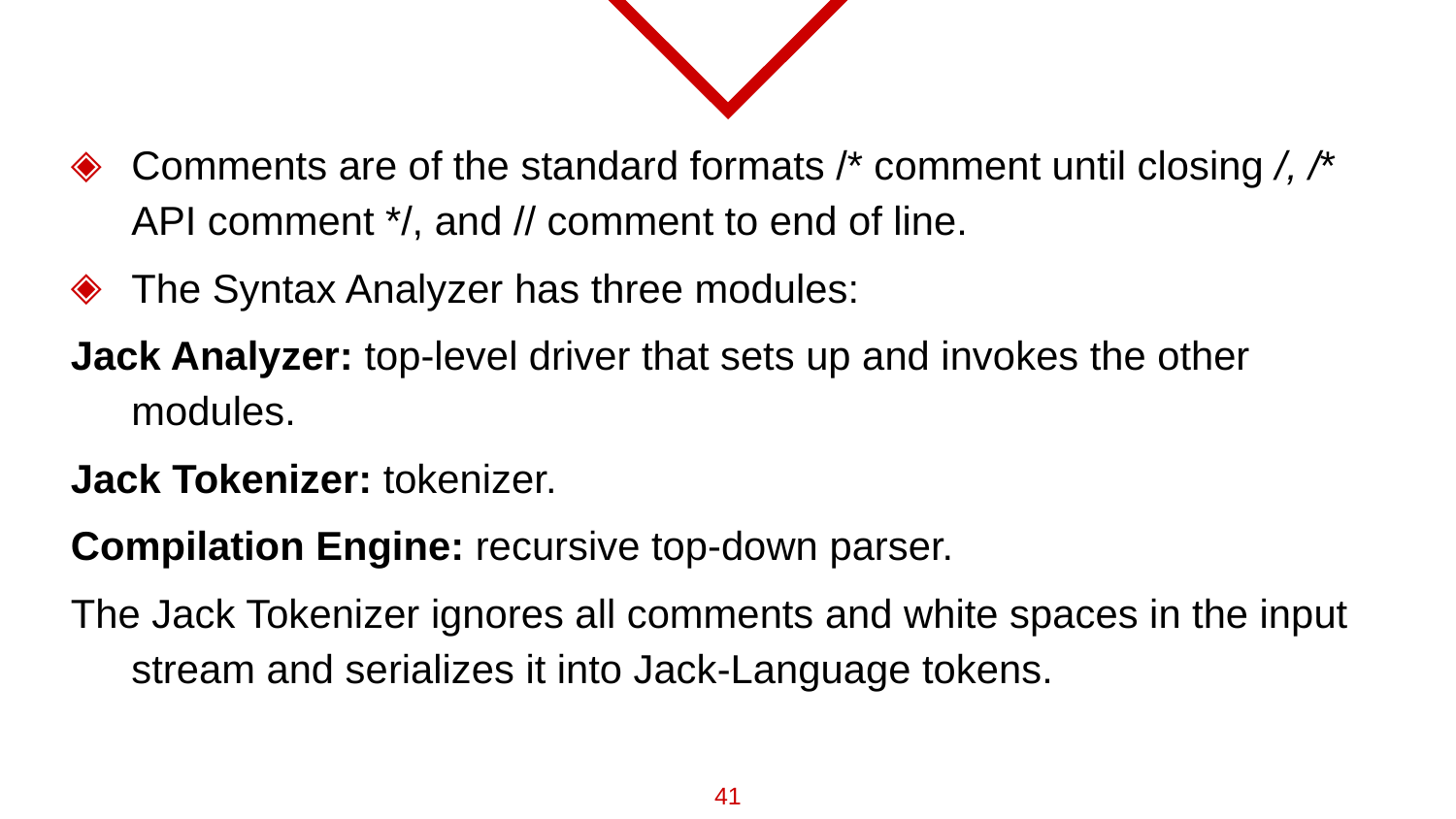

Comments are of the standard formats /* comment until closing /, /* API comment */, and // comment to end of line.
The Syntax Analyzer has three modules:
Jack Analyzer: top-level driver that sets up and invokes the other modules.
Jack Tokenizer: tokenizer.
Compilation Engine: recursive top-down parser.
The Jack Tokenizer ignores all comments and white spaces in the input stream and serializes it into Jack-Language tokens.

41